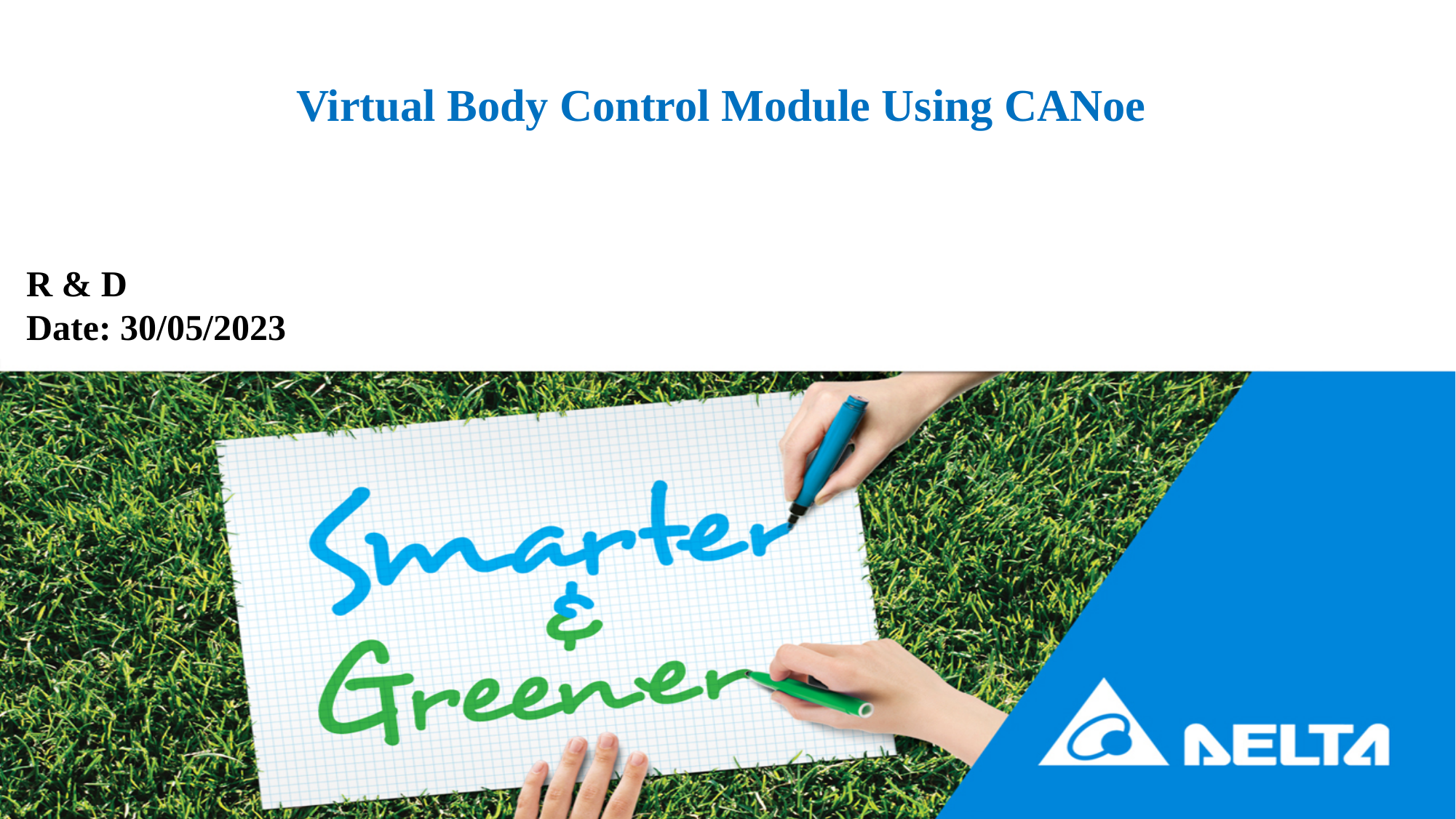

Virtual Body Control Module Using CANoe
R & D
Date: 30/05/2023